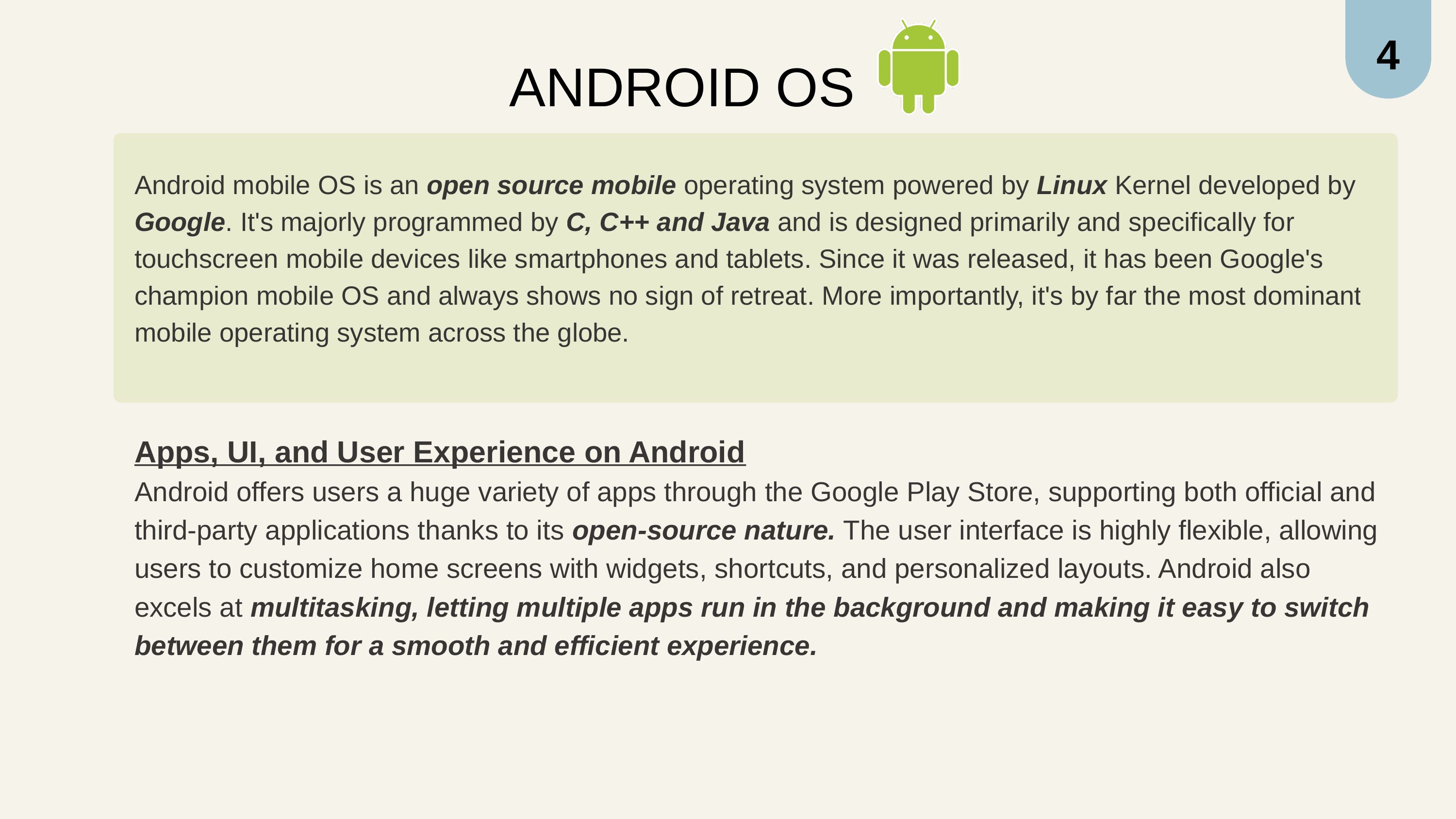

4

ANDROID OS

Android mobile OS is an open source mobile operating system powered by Linux Kernel developed by Google. It's majorly programmed by C, C++ and Java and is designed primarily and specifically for touchscreen mobile devices like smartphones and tablets. Since it was released, it has been Google's champion mobile OS and always shows no sign of retreat. More importantly, it's by far the most dominant mobile operating system across the globe.
Apps, UI, and User Experience on Android
Android offers users a huge variety of apps through the Google Play Store, supporting both official and third-party applications thanks to its open-source nature. The user interface is highly flexible, allowing users to customize home screens with widgets, shortcuts, and personalized layouts. Android also excels at multitasking, letting multiple apps run in the background and making it easy to switch between them for a smooth and efficient experience.